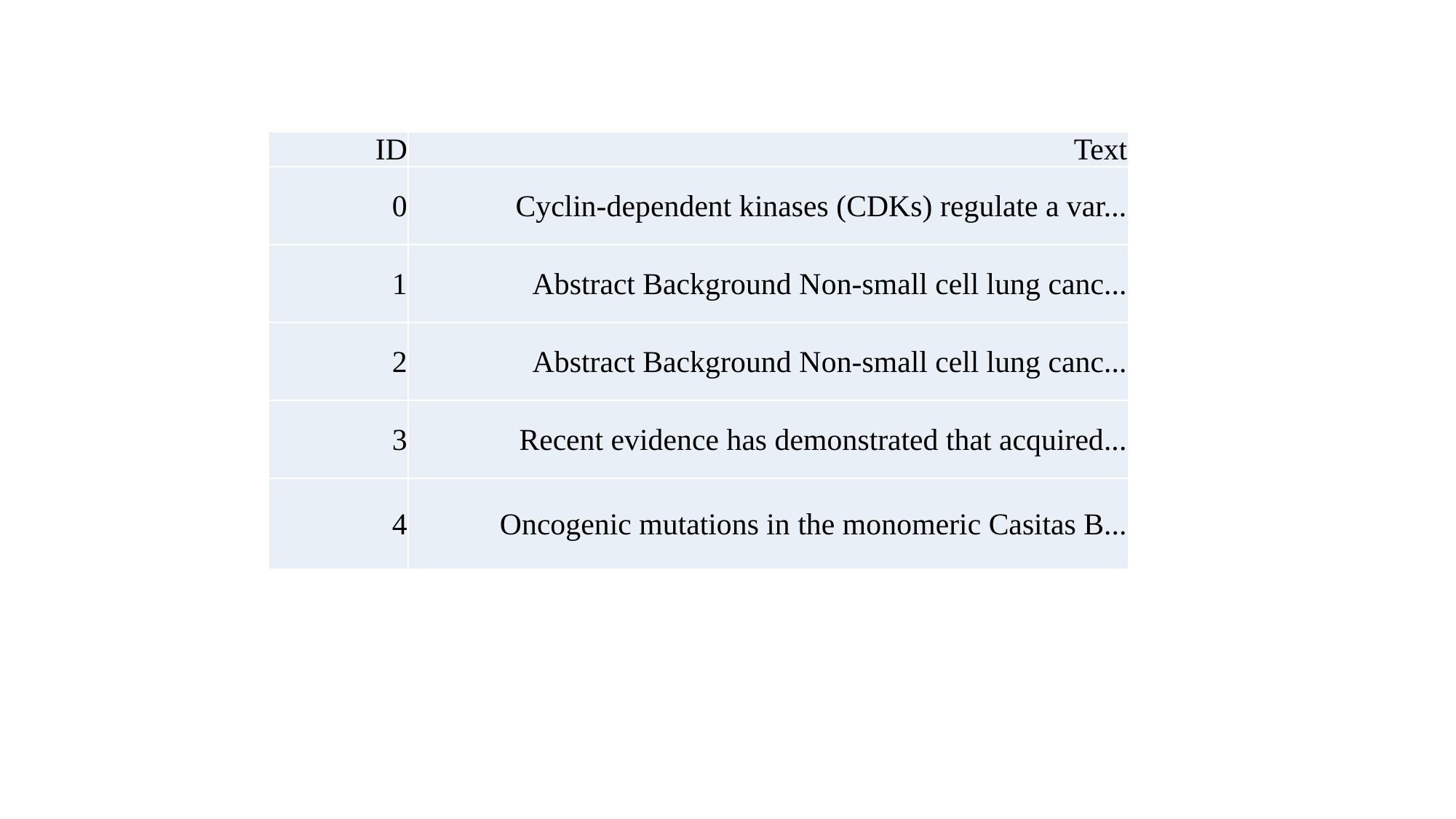

| ID | Text |
| --- | --- |
| 0 | Cyclin-dependent kinases (CDKs) regulate a var... |
| 1 | Abstract Background Non-small cell lung canc... |
| 2 | Abstract Background Non-small cell lung canc... |
| 3 | Recent evidence has demonstrated that acquired... |
| 4 | Oncogenic mutations in the monomeric Casitas B... |